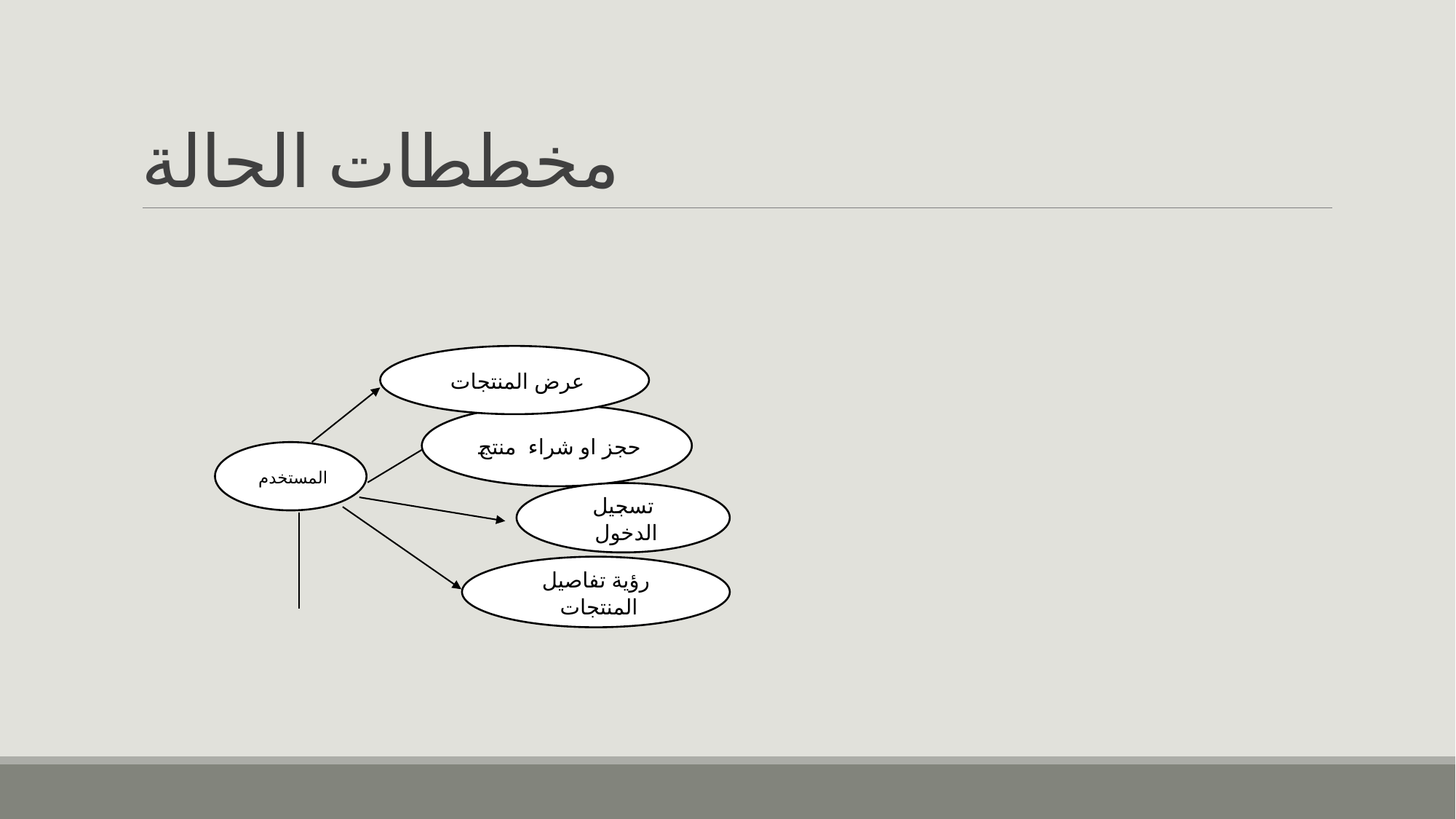

# مخططات الحالة

عرض المنتجات
حجز او شراء  منتج
المستخدم
تسجيل الدخول
رؤية تفاصيل المنتجات